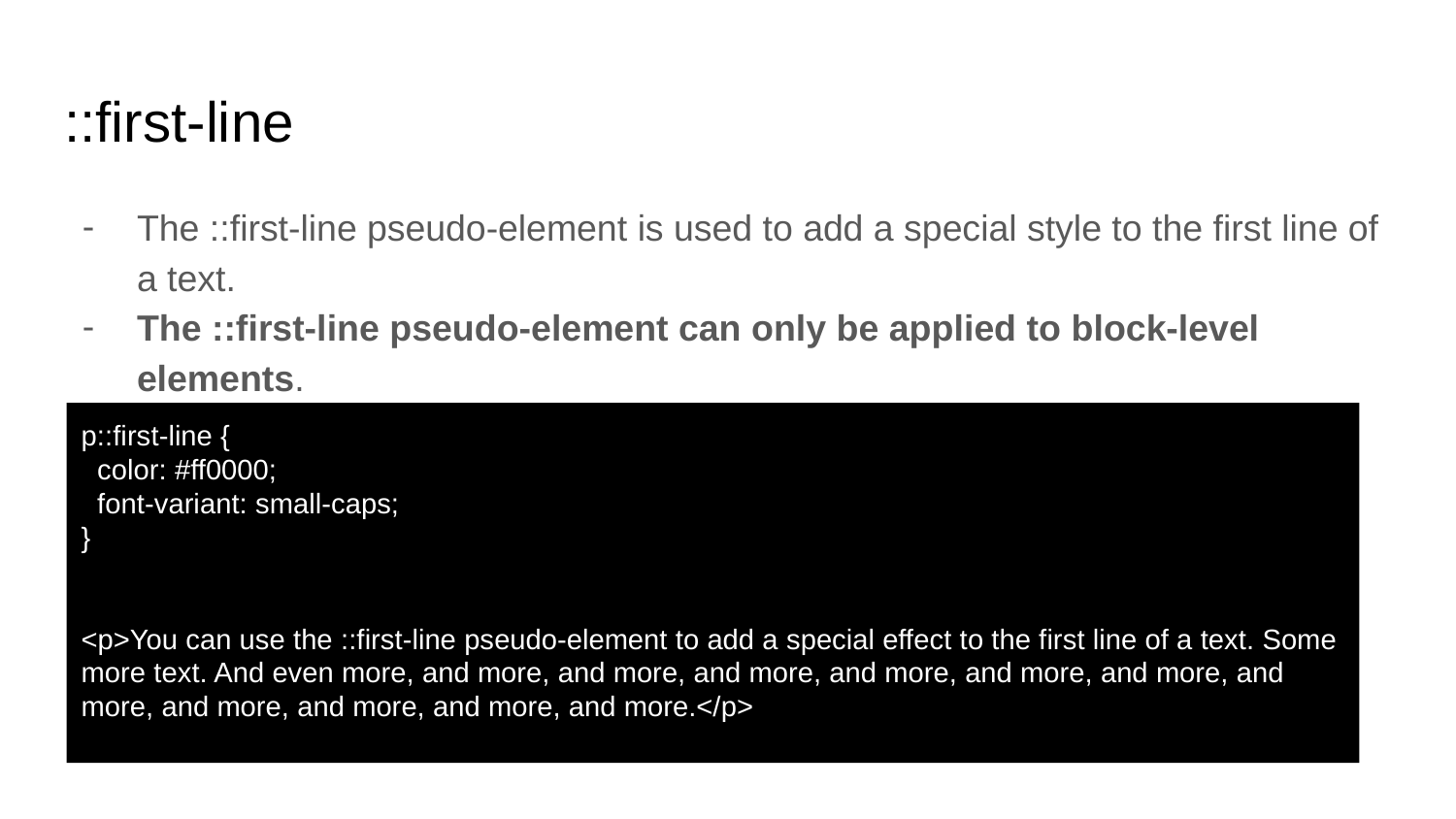

# ::first-line
The ::first-line pseudo-element is used to add a special style to the first line of a text.
The ::first-line pseudo-element can only be applied to block-level elements.
p::first-line {
  color: #ff0000;
  font-variant: small-caps;
}

<p>You can use the ::first-line pseudo-element to add a special effect to the first line of a text. Some more text. And even more, and more, and more, and more, and more, and more, and more, and more, and more, and more, and more, and more.</p>